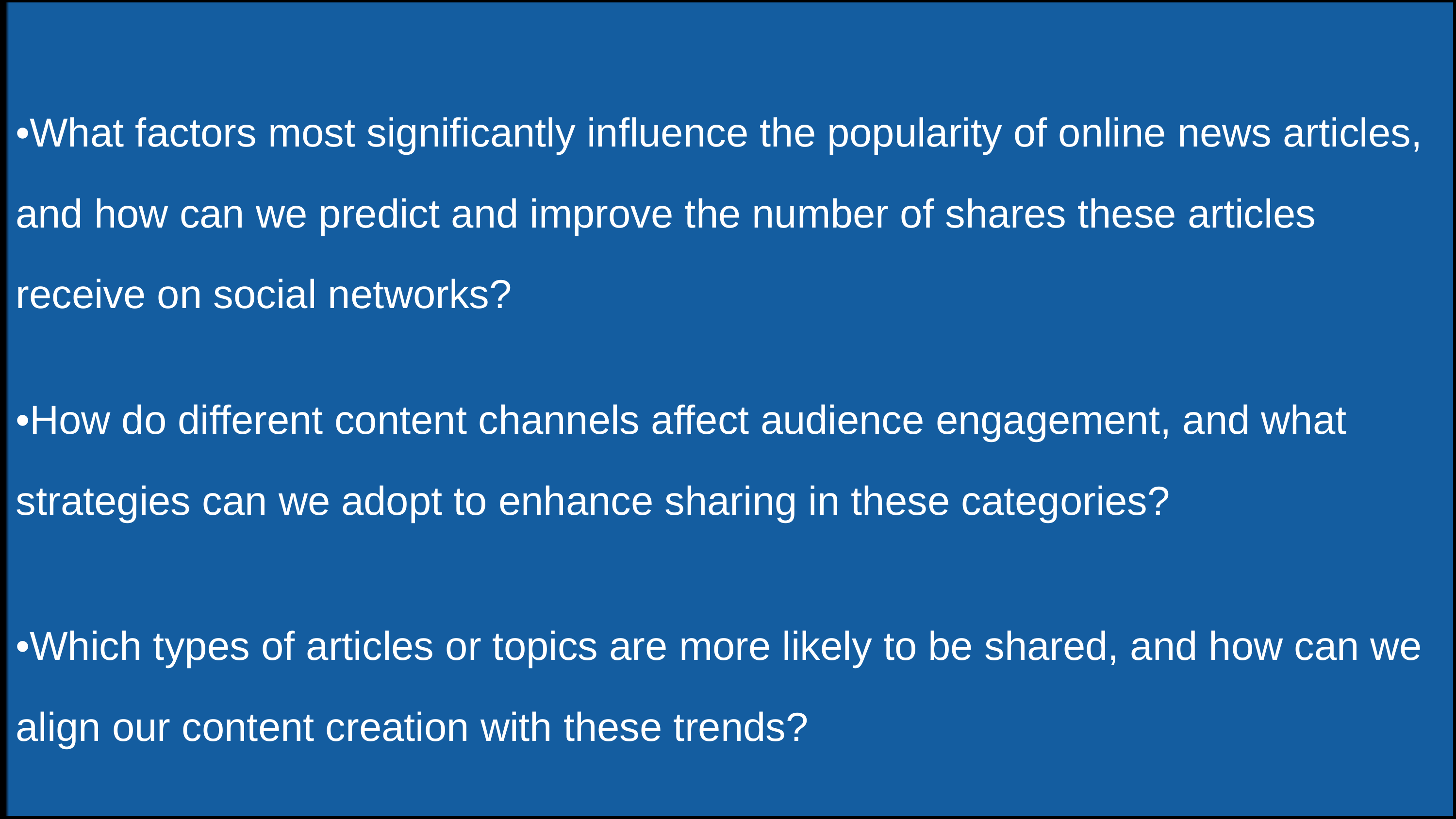

•What factors most significantly influence the popularity of online news articles, and how can we predict and improve the number of shares these articles receive on social networks?

•How do different content channels affect audience engagement, and what strategies can we adopt to enhance sharing in these categories?

•Which types of articles or topics are more likely to be shared, and how can we align our content creation with these trends?